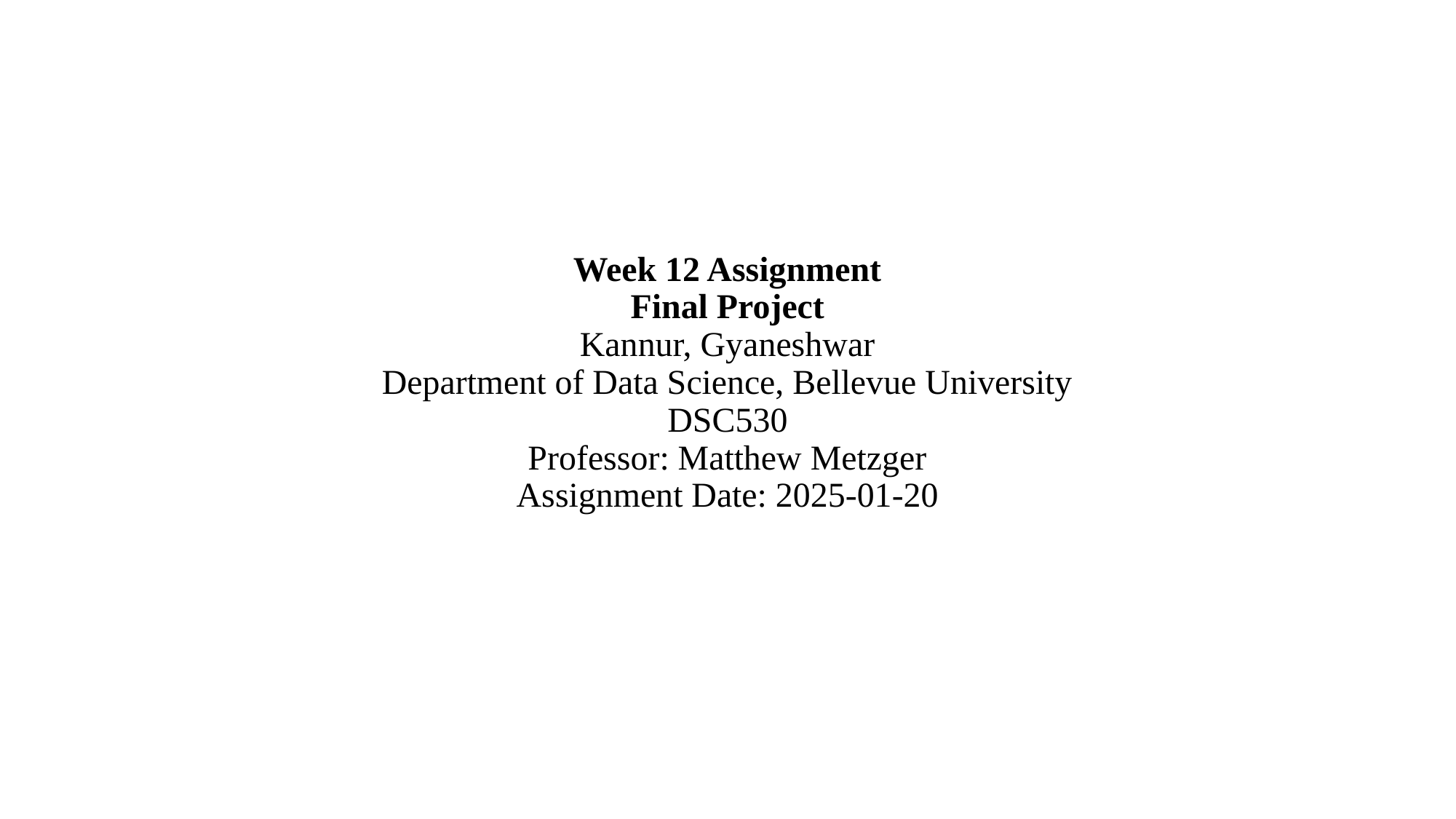

Week 12 Assignment
Final Project
Kannur, Gyaneshwar
Department of Data Science, Bellevue University
DSC530
Professor: Matthew Metzger
Assignment Date: 2025-01-20